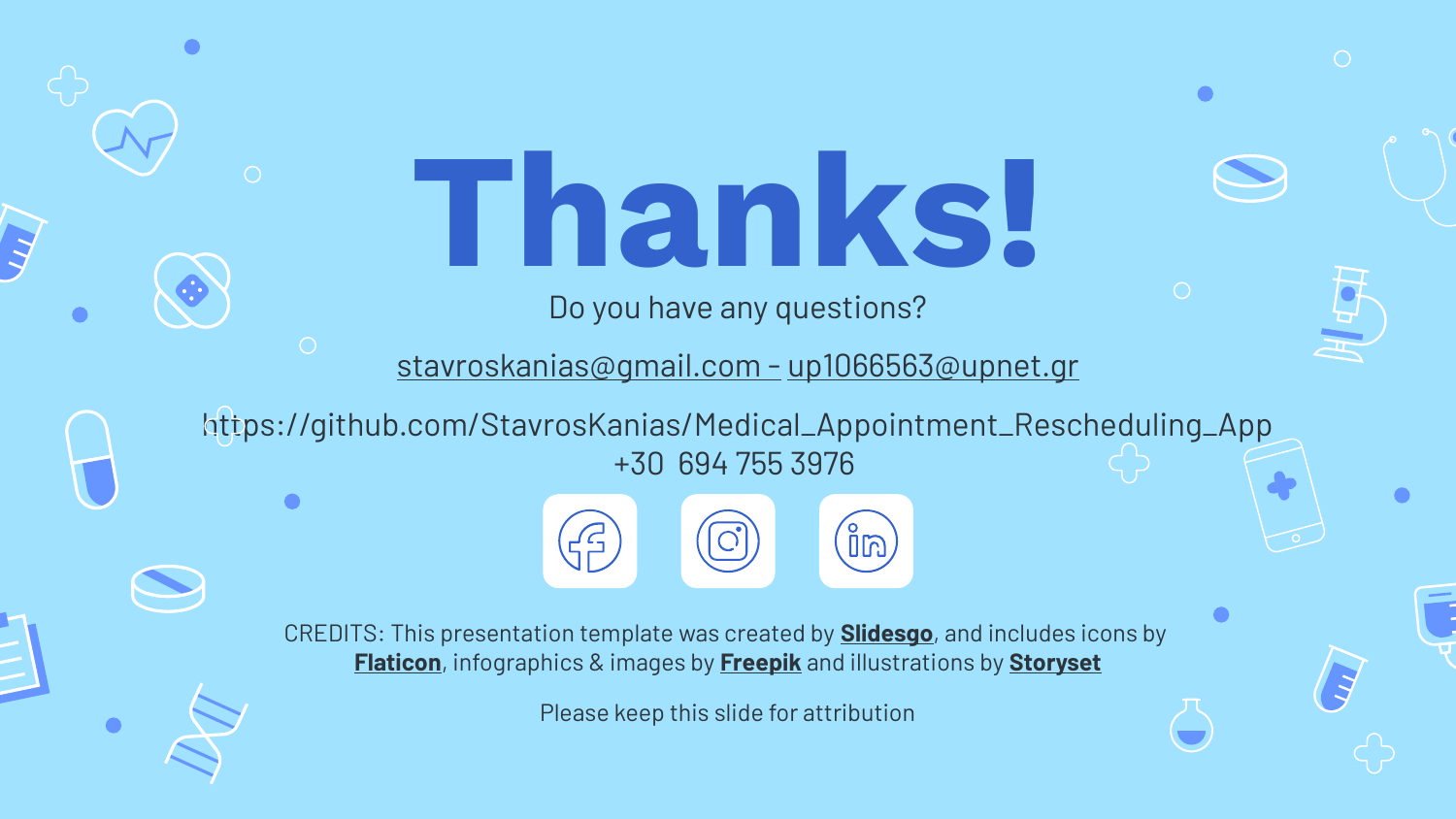

# Thanks!

Do you have any questions?
stavroskanias@gmail.com - up1066563@upnet.gr
https://github.com/StavrosKanias/Medical_Appointment_Rescheduling_App
+30  694 755 3976

Please keep this slide for attribution